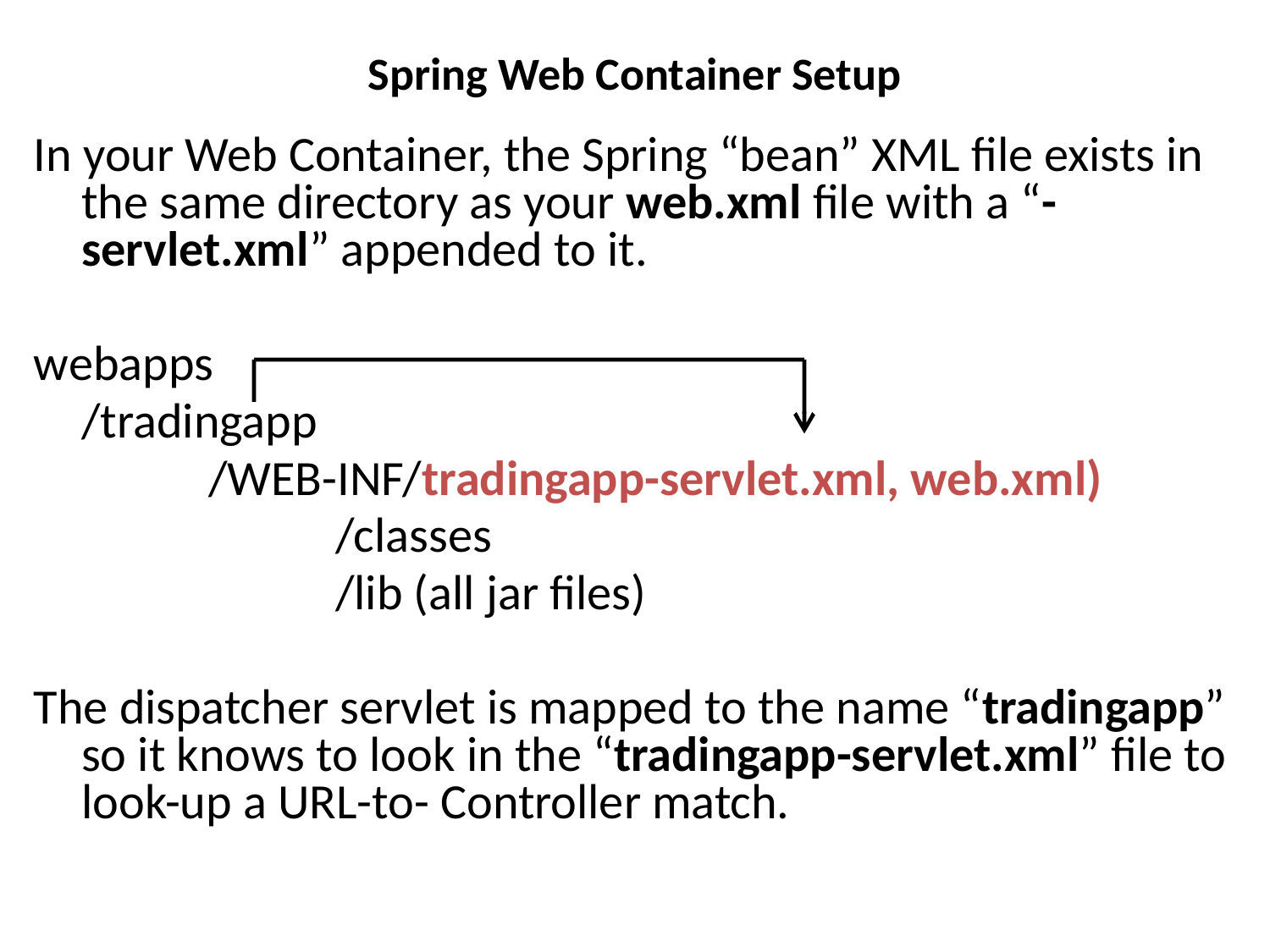

# Spring Web Container Setup
In your Web Container, the Spring “bean” XML file exists in the same directory as your web.xml file with a “-servlet.xml” appended to it.

webapps
	/tradingapp
		/WEB-INF/tradingapp-servlet.xml, web.xml)
			/classes
			/lib (all jar files)

The dispatcher servlet is mapped to the name “tradingapp” so it knows to look in the “tradingapp-servlet.xml” file to look-up a URL-to- Controller match.